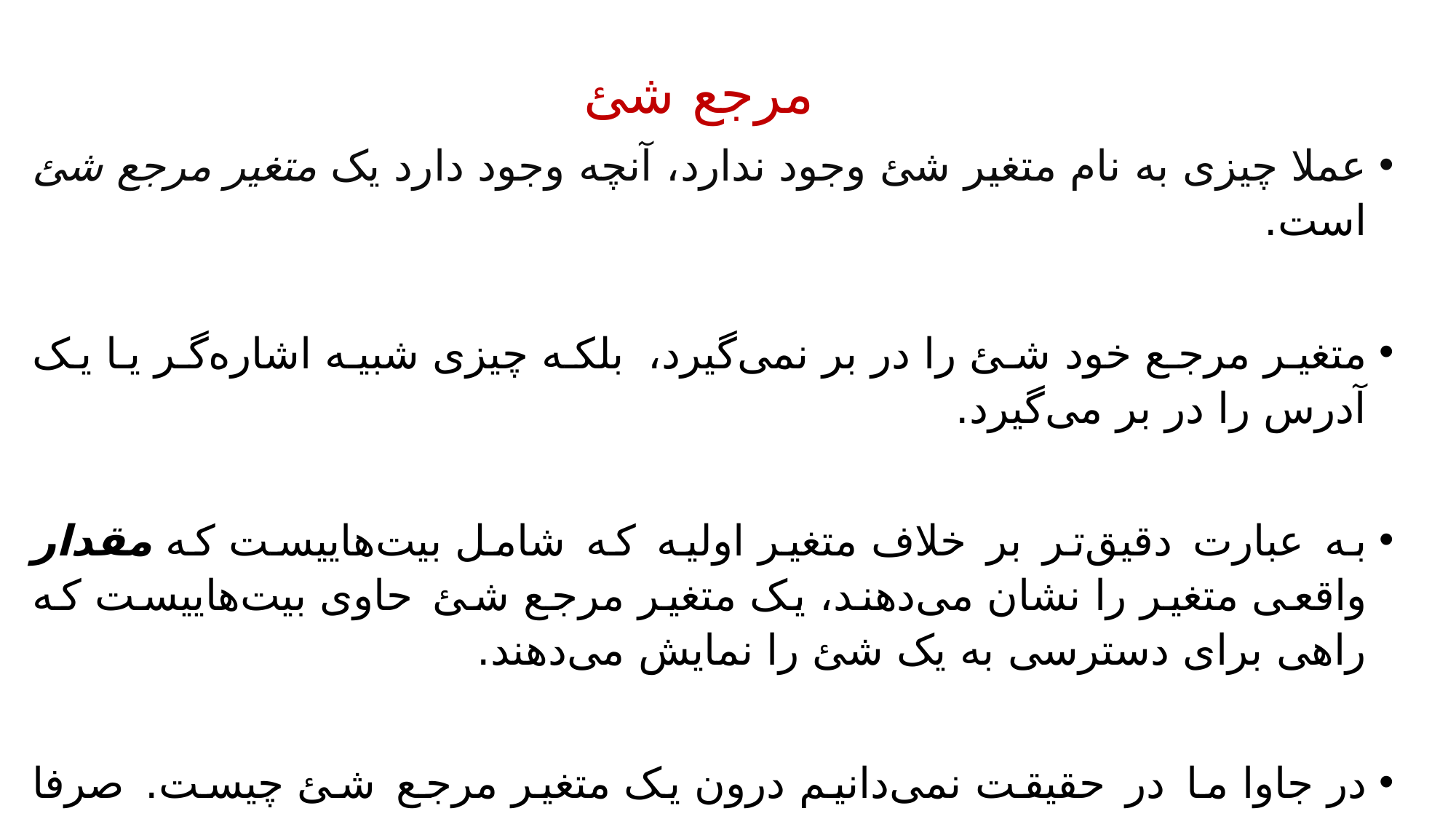

مرجع شئ

عملا چیزی به نام متغیر شئ وجود ندارد، آنچه وجود دارد یک متغیر مرجع شئ است.

متغیر مرجع خود شئ را در بر نمی‌گیرد، بلکه چیزی شبیه اشاره‌گر یا یک آدرس را در بر می‌گیرد.

به عبارت دقیق‌تر بر خلاف متغیر اولیه که شامل بیت‌هاییست که مقدار واقعی متغیر را نشان می‌دهند، یک متغیر مرجع شئ حاوی بیت‌هاییست که راهی برای دسترسی به یک شئ را نمایش می‌دهند.

در جاوا ما در حقیقت نمی‌دانیم درون یک متغیر مرجع شئ چیست. صرفا می‌دانیم هرچه هست، یک و تنها یک شئ را نمایش می‌دهد.